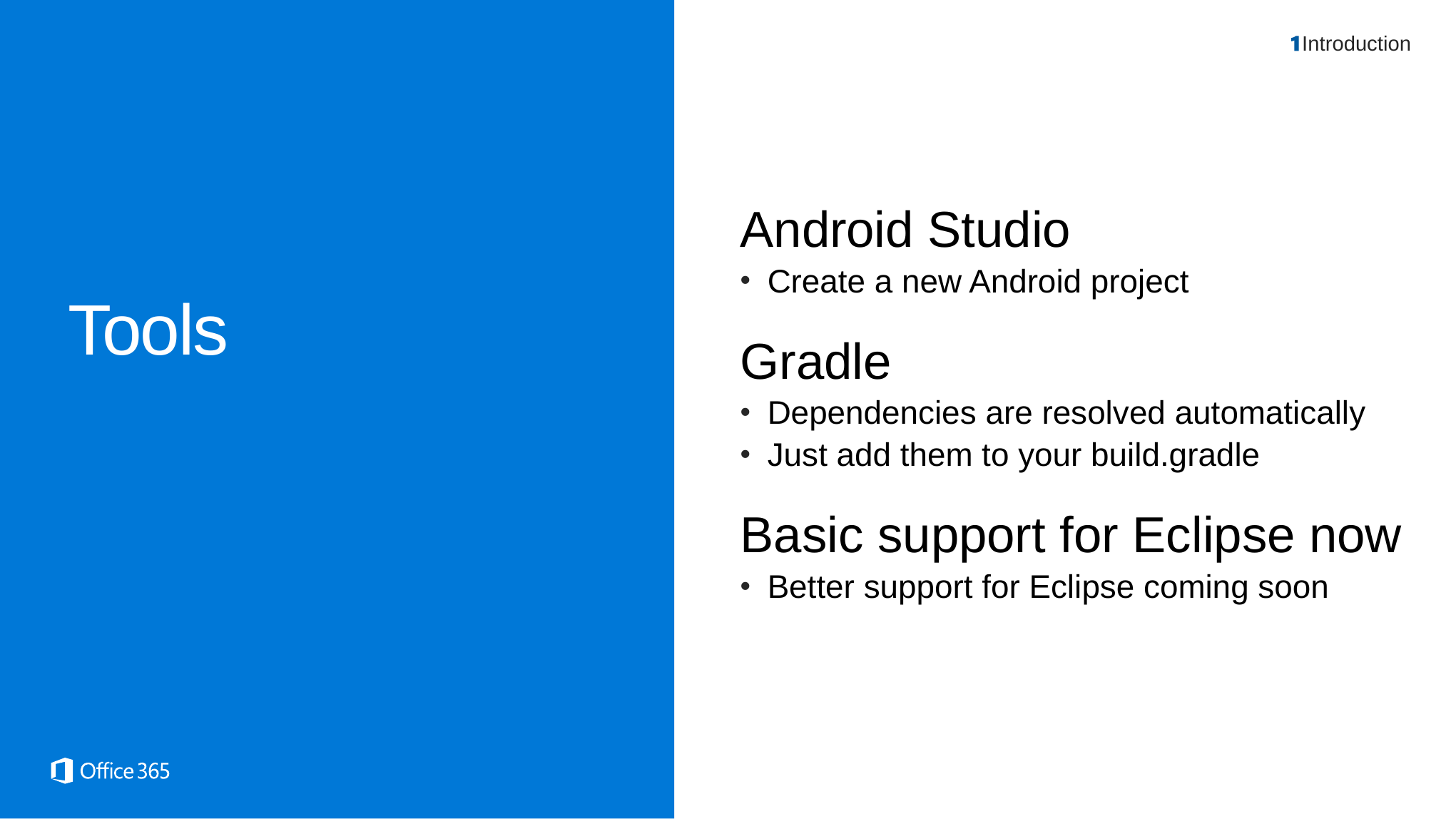

Introduction

Android Studio
Create a new Android project
Gradle
Dependencies are resolved automatically
Just add them to your build.gradle
Basic support for Eclipse now
Better support for Eclipse coming soon
Tools